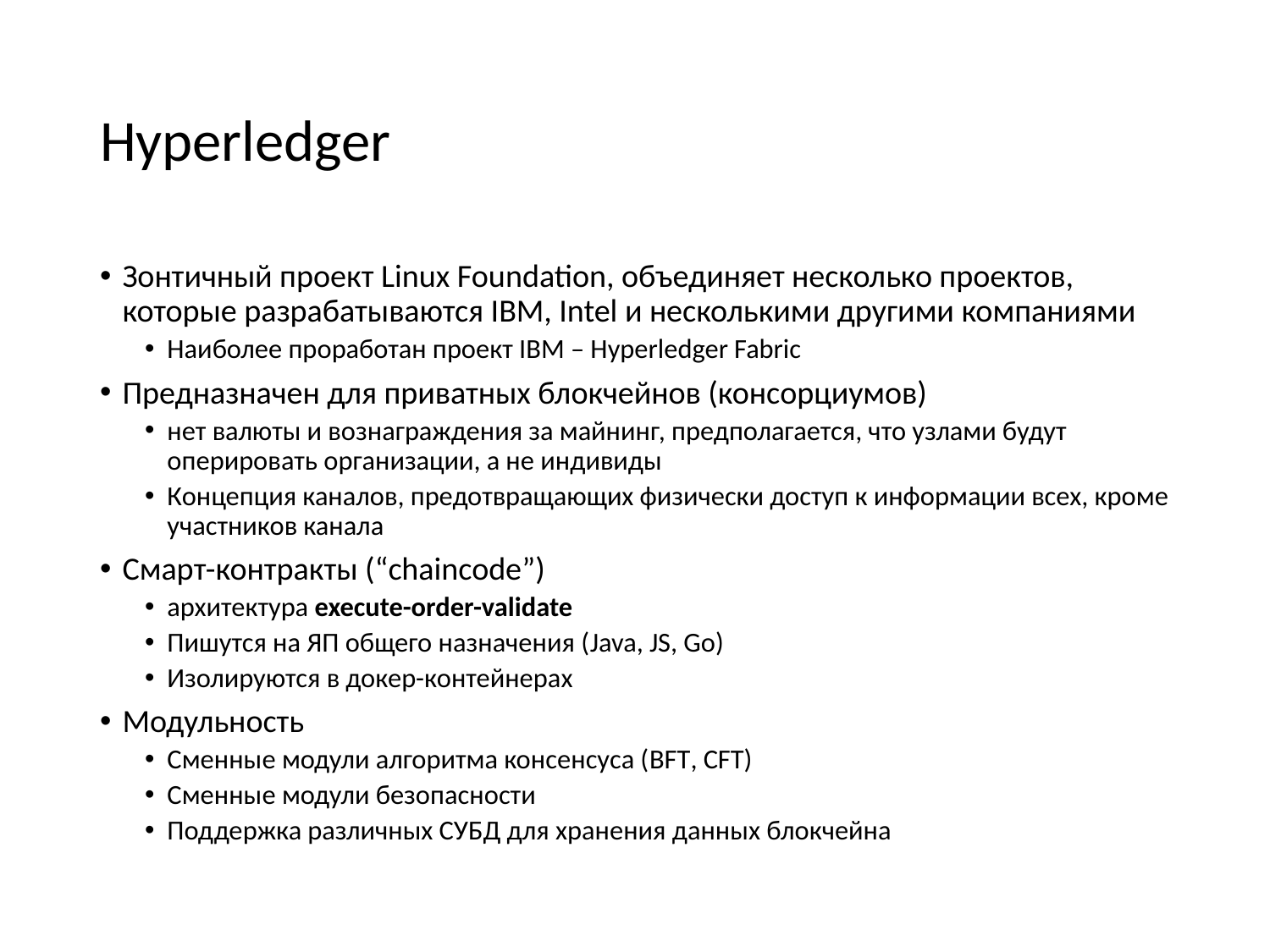

# Hyperledger
Зонтичный проект Linux Foundation, объединяет несколько проектов, которые разрабатываются IBM, Intel и несколькими другими компаниями
Наиболее проработан проект IBM – Hyperledger Fabric
Предназначен для приватных блокчейнов (консорциумов)
нет валюты и вознаграждения за майнинг, предполагается, что узлами будут оперировать организации, а не индивиды
Концепция каналов, предотвращающих физически доступ к информации всех, кроме участников канала
Смарт-контракты (“chaincode”)
архитектура execute-order-validate
Пишутся на ЯП общего назначения (Java, JS, Go)
Изолируются в докер-контейнерах
Модульность
Сменные модули алгоритма консенсуса (BFT, CFT)
Сменные модули безопасности
Поддержка различных СУБД для хранения данных блокчейна